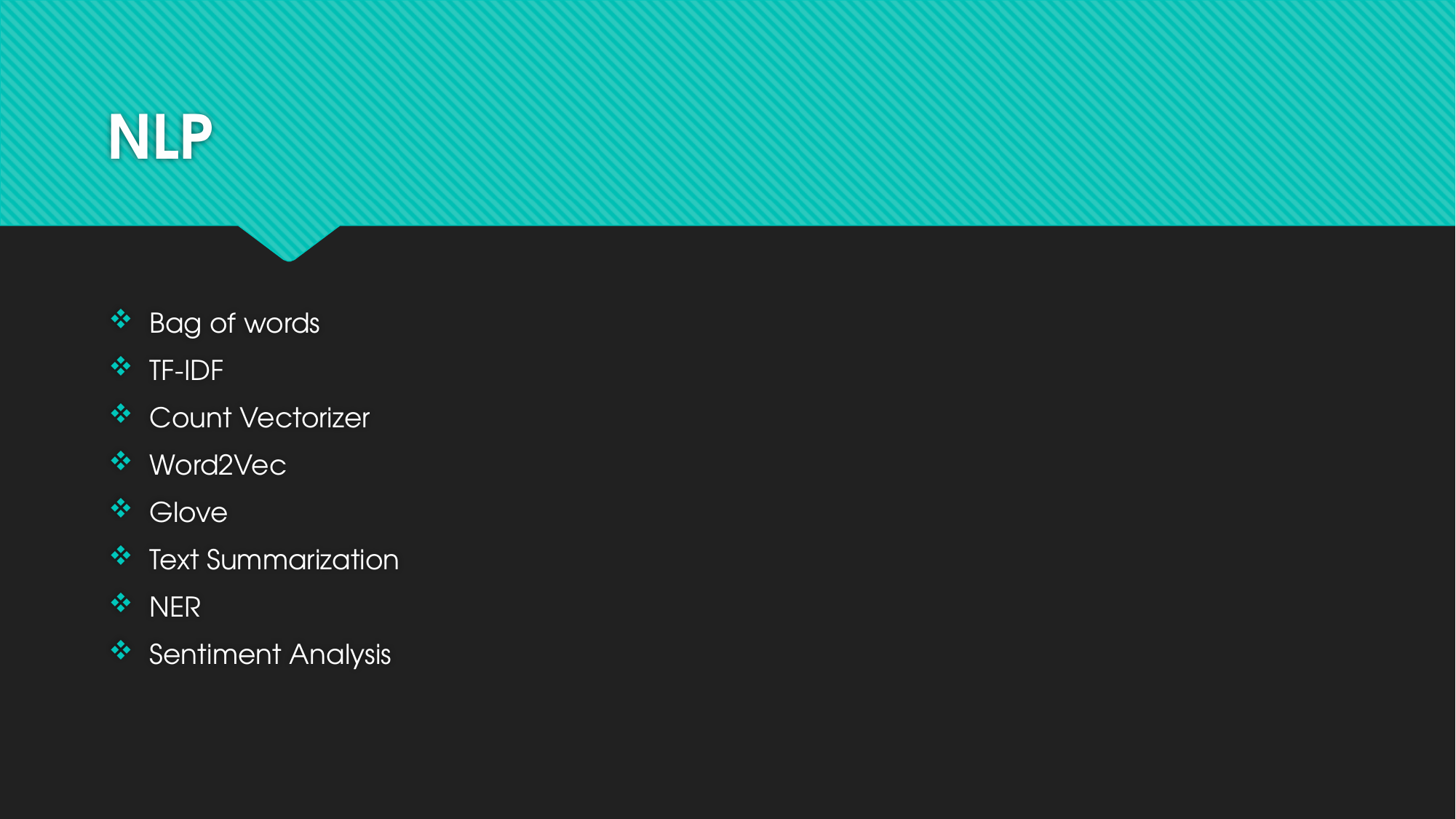

# NLP
Bag of words
TF-IDF
Count Vectorizer
Word2Vec
Glove
Text Summarization
NER
Sentiment Analysis